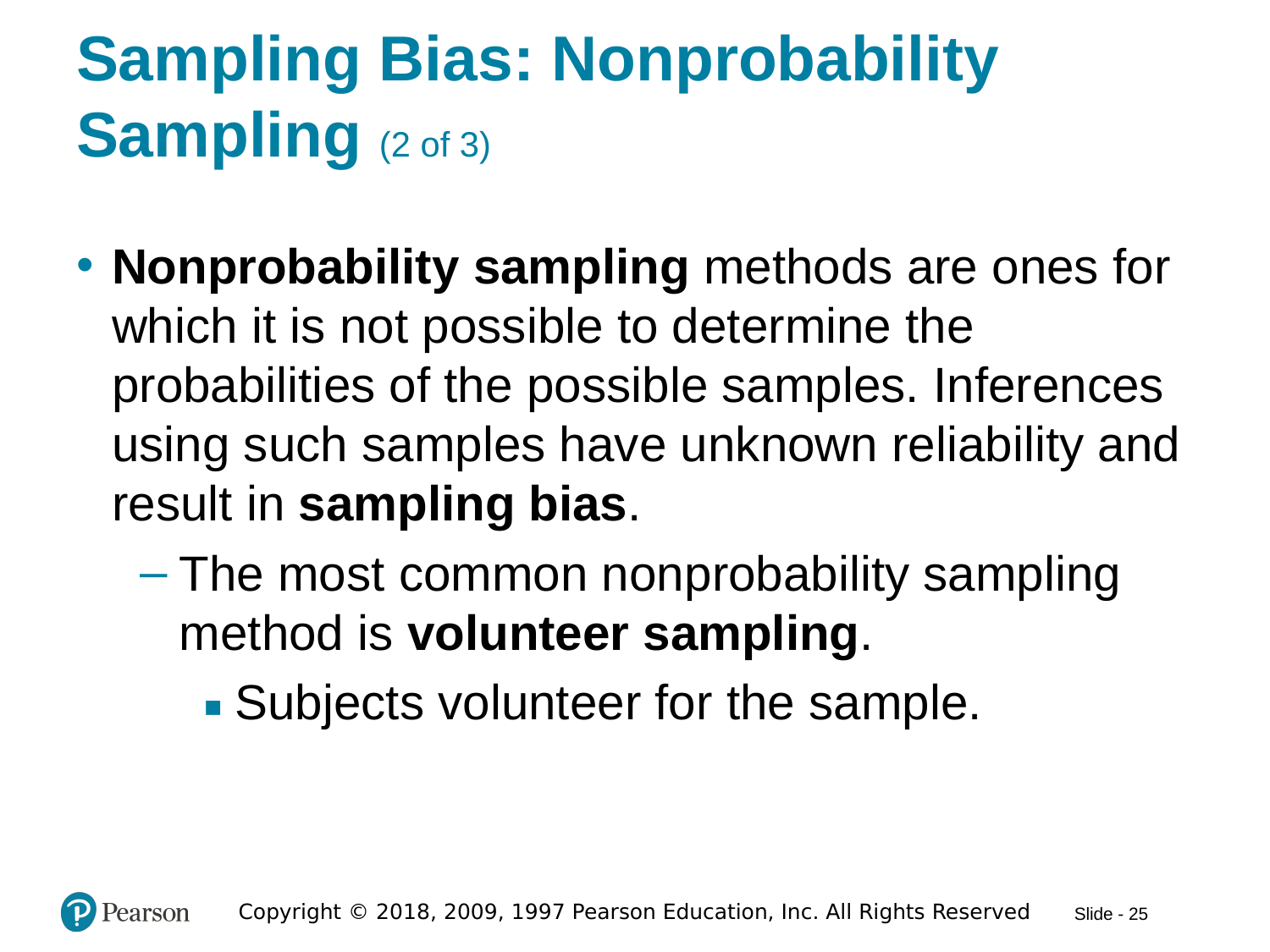

# Sampling Bias: Nonprobability Sampling (2 of 3)
Nonprobability sampling methods are ones for which it is not possible to determine the probabilities of the possible samples. Inferences using such samples have unknown reliability and result in sampling bias.
The most common nonprobability sampling method is volunteer sampling.
Subjects volunteer for the sample.